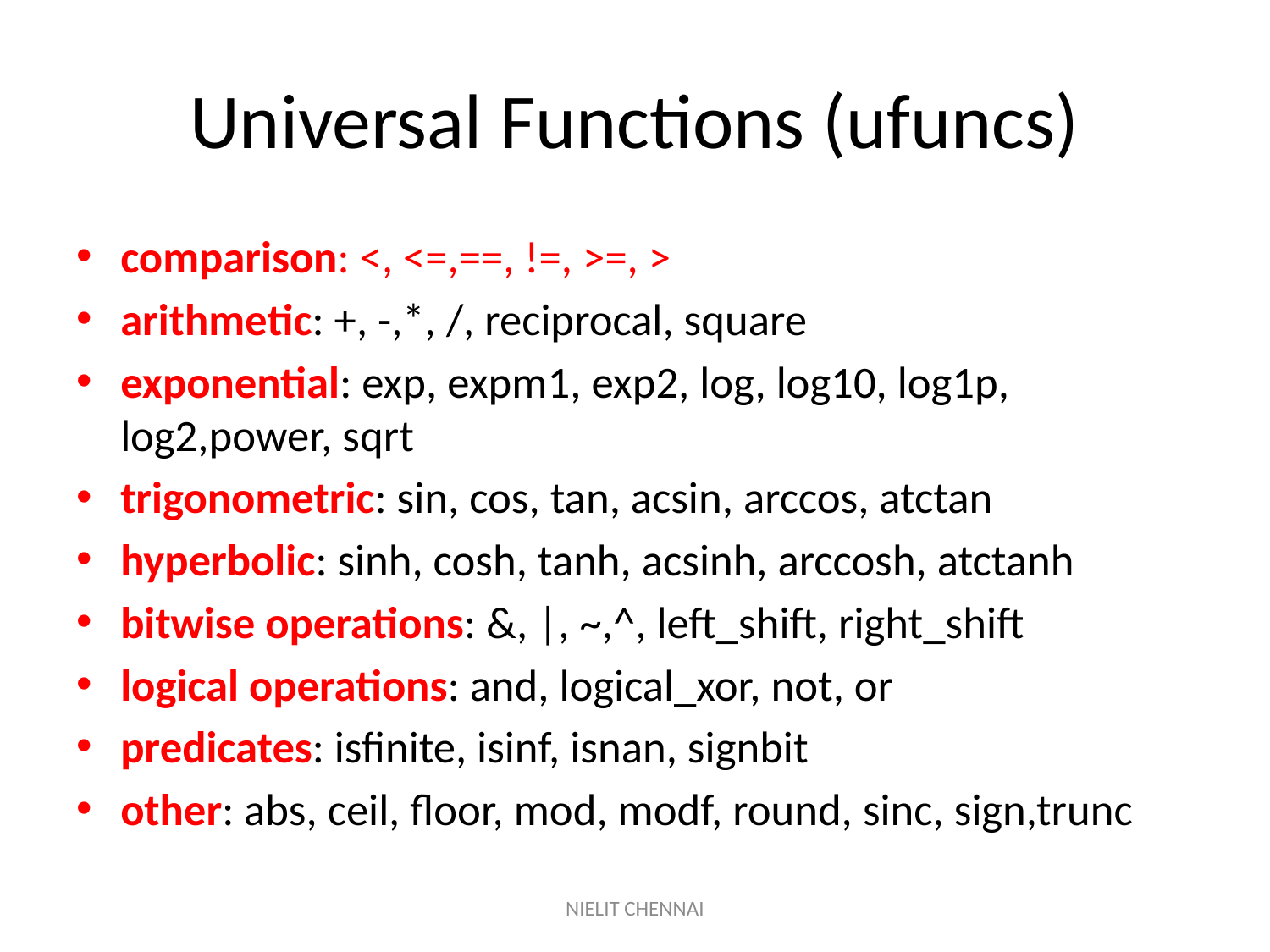

# Universal Functions (ufuncs)
comparison: <, <=,==, !=, >=, >
arithmetic: +, -,*, /, reciprocal, square
exponential: exp, expm1, exp2, log, log10, log1p, log2,power, sqrt
trigonometric: sin, cos, tan, acsin, arccos, atctan
hyperbolic: sinh, cosh, tanh, acsinh, arccosh, atctanh
bitwise operations: &, |, ~,^, left_shift, right_shift
logical operations: and, logical_xor, not, or
predicates: isfinite, isinf, isnan, signbit
other: abs, ceil, floor, mod, modf, round, sinc, sign,trunc

NIELIT CHENNAI